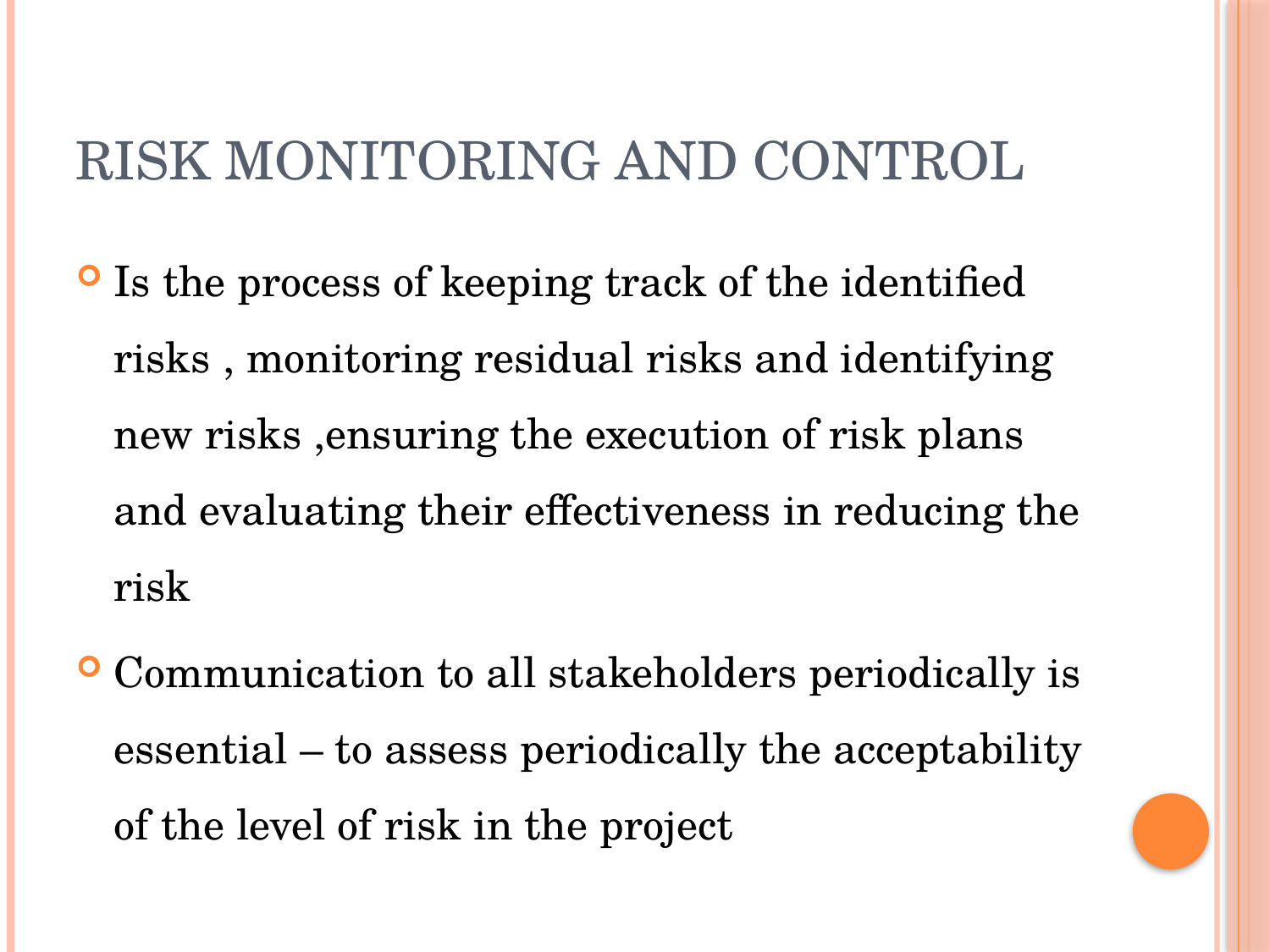

# Risk monitoring and Control
Is the process of keeping track of the identified risks , monitoring residual risks and identifying new risks ,ensuring the execution of risk plans and evaluating their effectiveness in reducing the risk
Communication to all stakeholders periodically is essential – to assess periodically the acceptability of the level of risk in the project